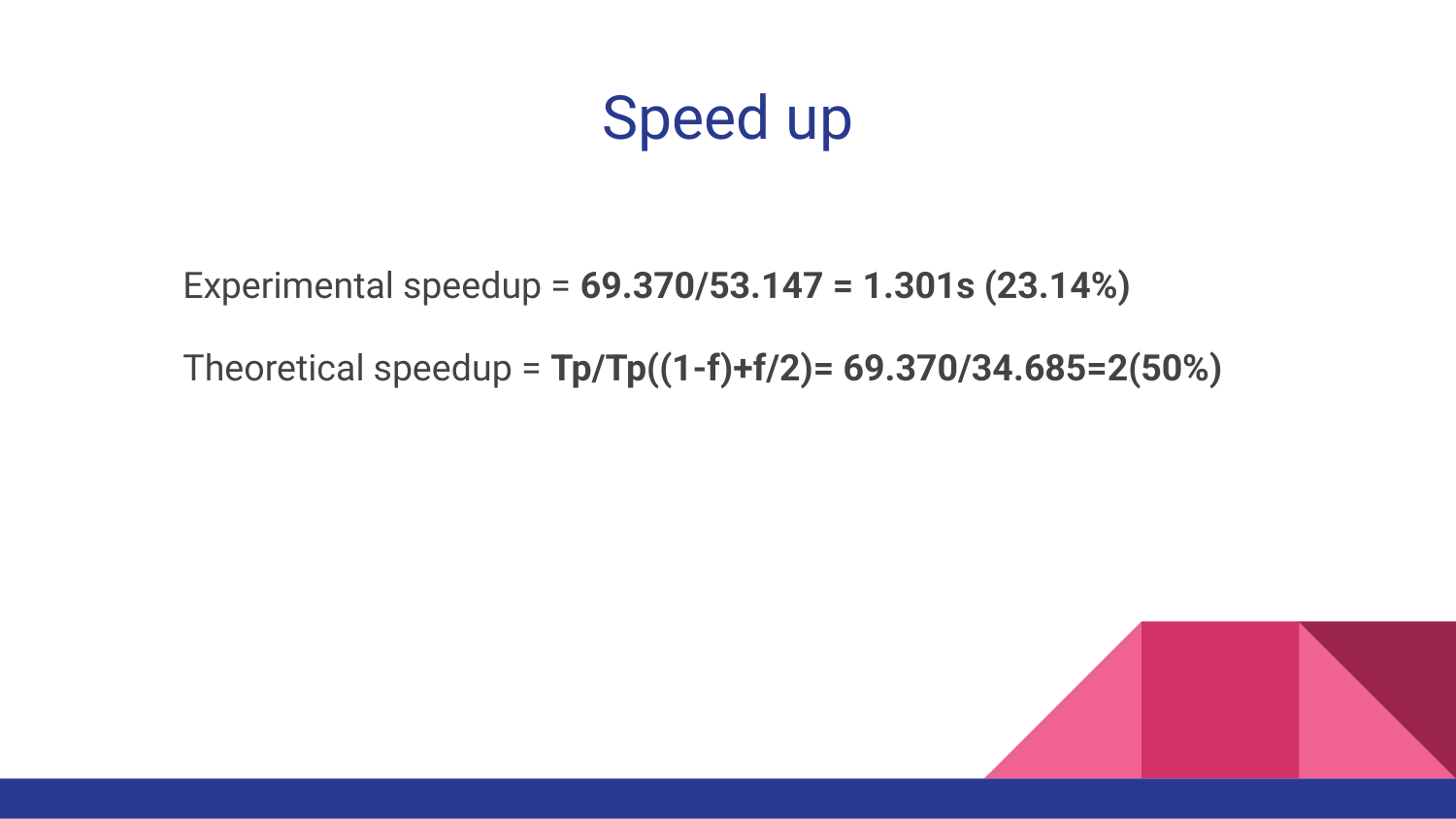

# Speed up
Experimental speedup = 69.370/53.147 = 1.301s (23.14%)
Theoretical speedup = Tp/Tp((1-f)+f/2)= 69.370/34.685=2(50%)